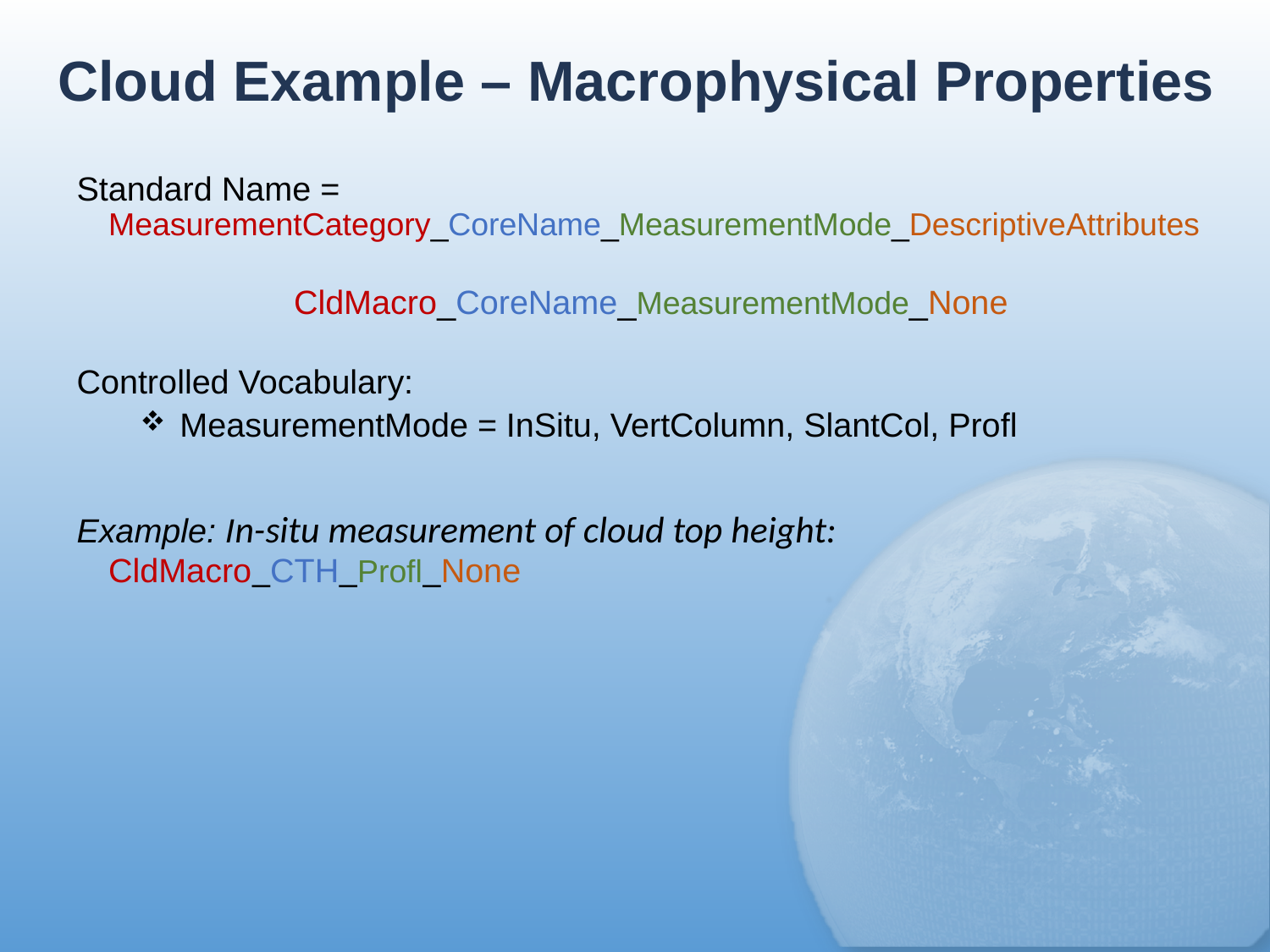

# Cloud Example – Macrophysical Properties
Standard Name = MeasurementCategory_CoreName_MeasurementMode_DescriptiveAttributes

CldMacro_CoreName_MeasurementMode_None

Controlled Vocabulary:
MeasurementMode = InSitu, VertColumn, SlantCol, Profl

Example: In-situ measurement of cloud top height: CldMacro_CTH_Profl_None